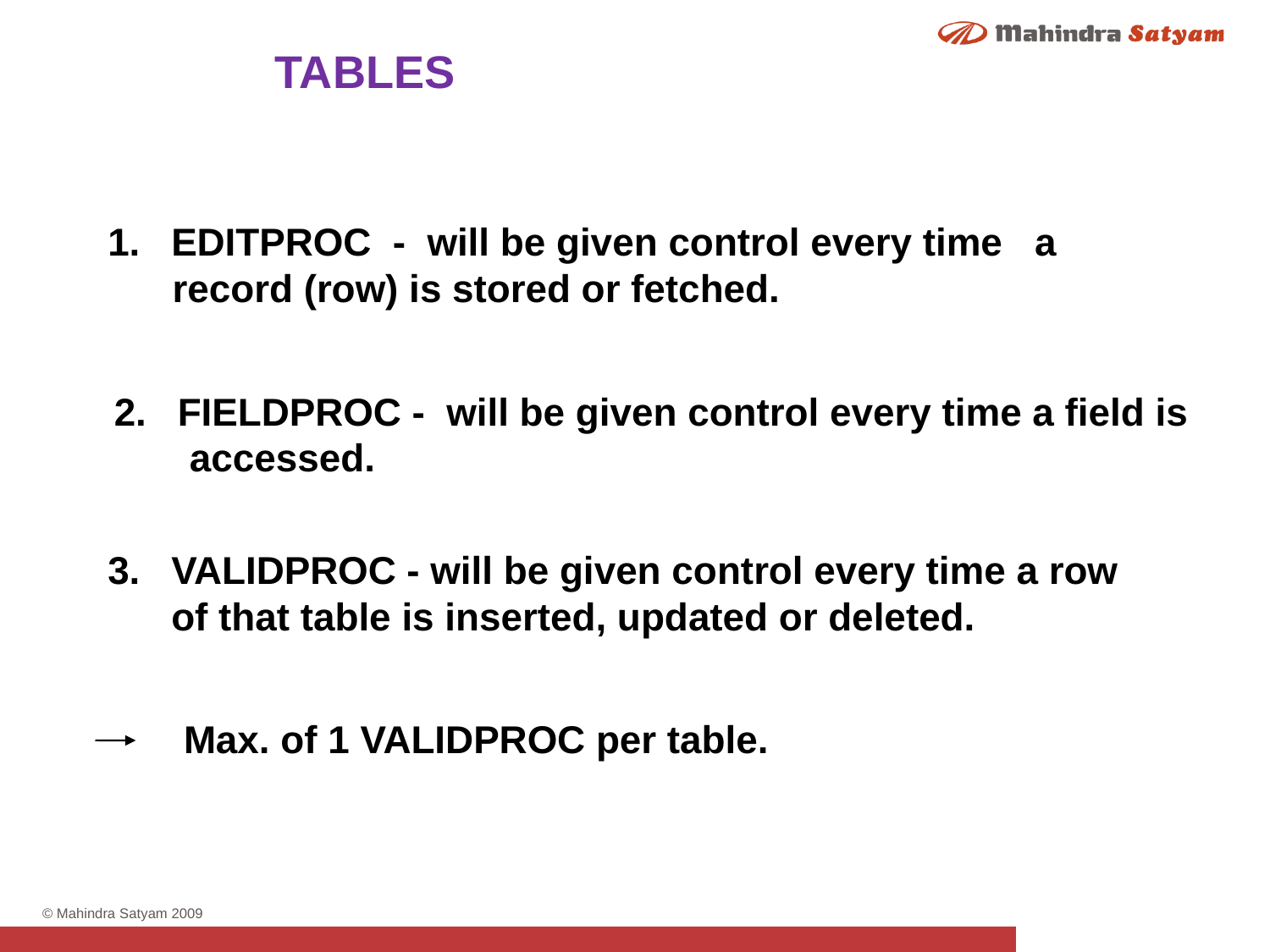

TABLES
EDITPROC  -  will be given control every time   a
      record (row) is stored or fetched.
FIELDPROC -  will be given control every time a field is
       accessed.
VALIDPROC - will be given control every time a row of that table is inserted, updated or deleted.
 Max. of 1 VALIDPROC per table.